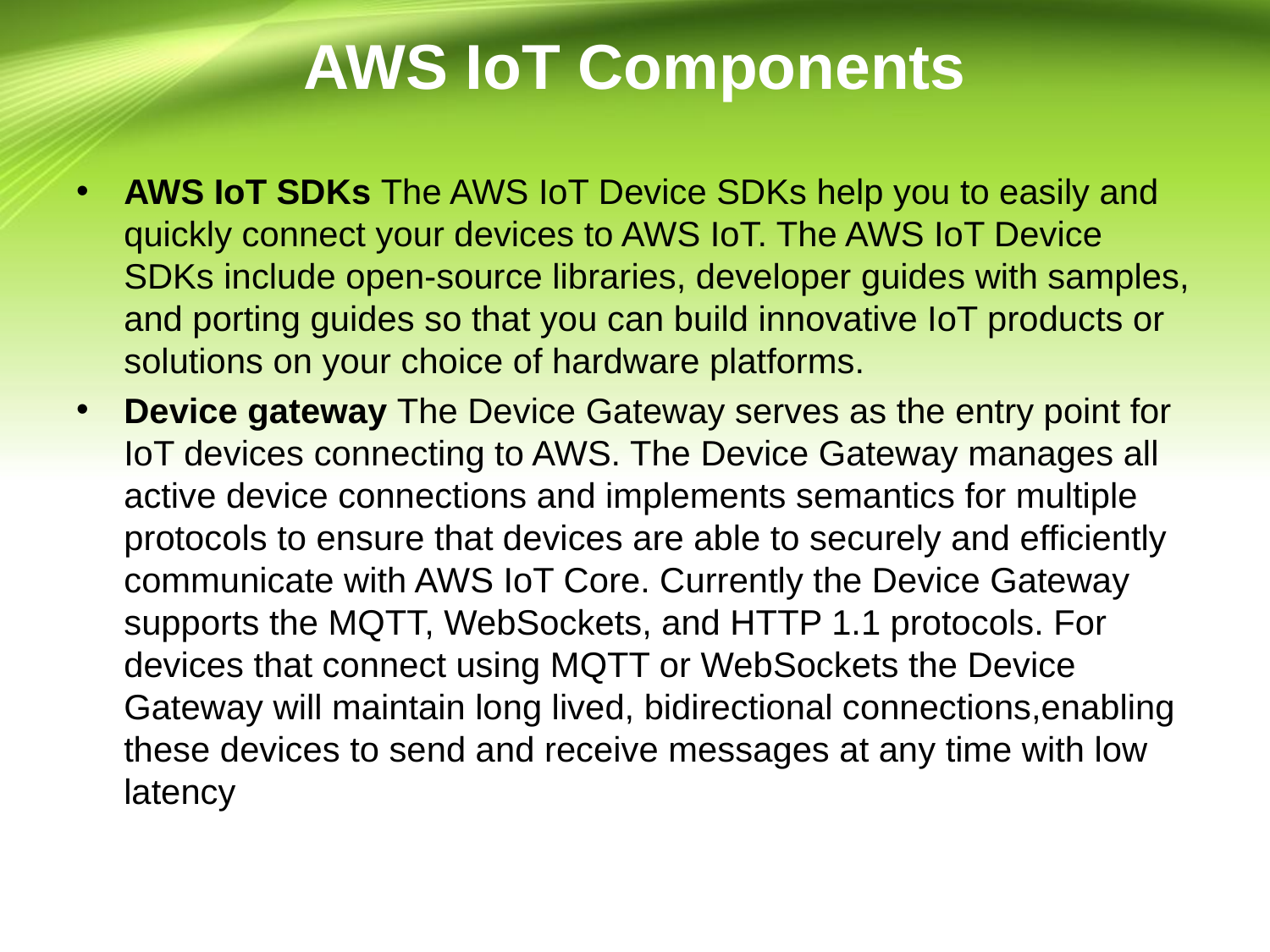

# AWS IoT Components
AWS IoT SDKs The AWS IoT Device SDKs help you to easily and quickly connect your devices to AWS IoT. The AWS IoT Device SDKs include open-source libraries, developer guides with samples, and porting guides so that you can build innovative IoT products or solutions on your choice of hardware platforms.
Device gateway The Device Gateway serves as the entry point for IoT devices connecting to AWS. The Device Gateway manages all active device connections and implements semantics for multiple protocols to ensure that devices are able to securely and efficiently communicate with AWS IoT Core. Currently the Device Gateway supports the MQTT, WebSockets, and HTTP 1.1 protocols. For devices that connect using MQTT or WebSockets the Device Gateway will maintain long lived, bidirectional connections,enabling these devices to send and receive messages at any time with low latency